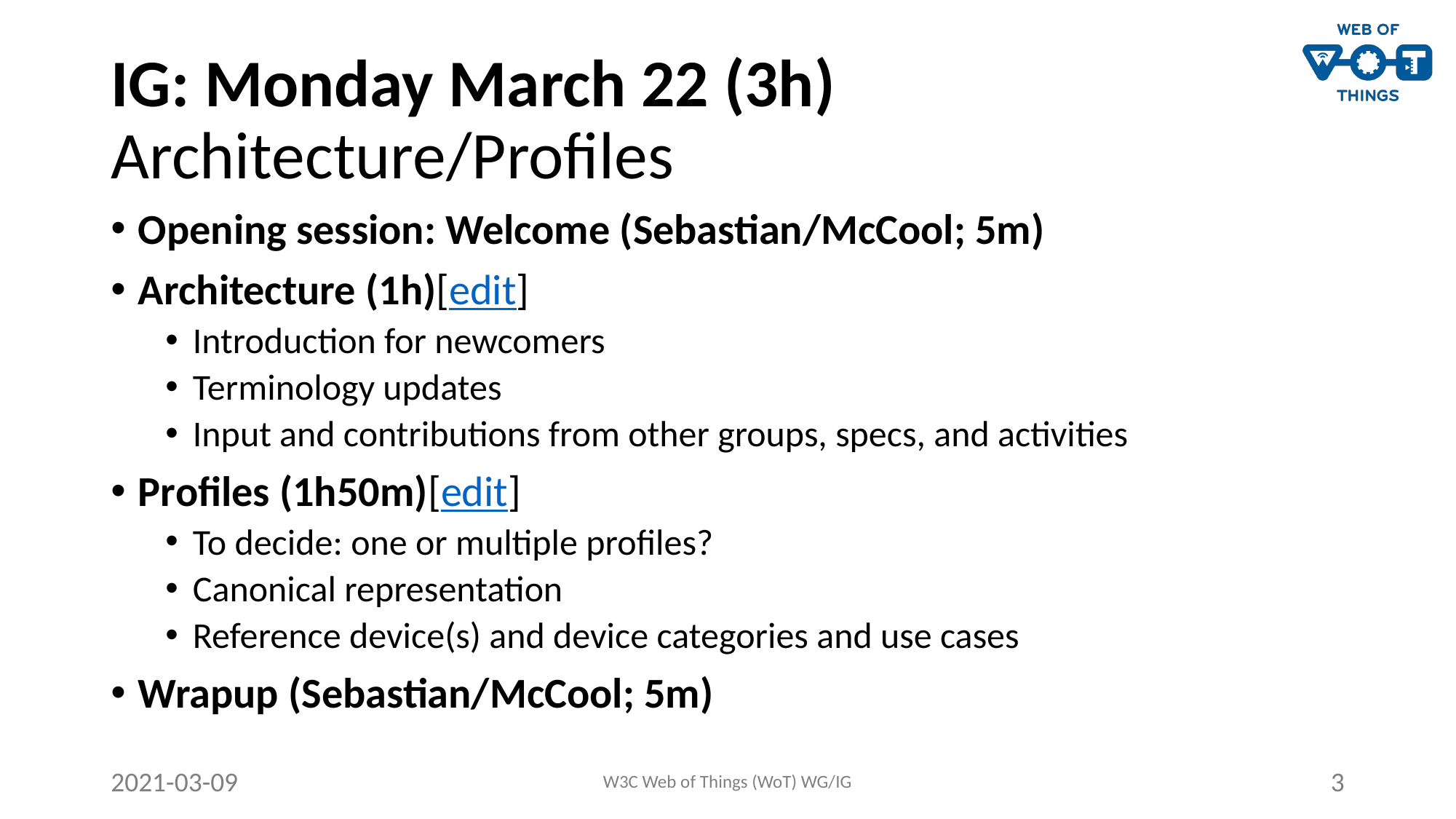

# IG: Monday March 22 (3h) Architecture/Profiles
Opening session: Welcome (Sebastian/McCool; 5m)
Architecture (1h)[edit]
Introduction for newcomers
Terminology updates
Input and contributions from other groups, specs, and activities
Profiles (1h50m)[edit]
To decide: one or multiple profiles?
Canonical representation
Reference device(s) and device categories and use cases
Wrapup (Sebastian/McCool; 5m)

2021-03-09
W3C Web of Things (WoT) WG/IG
3